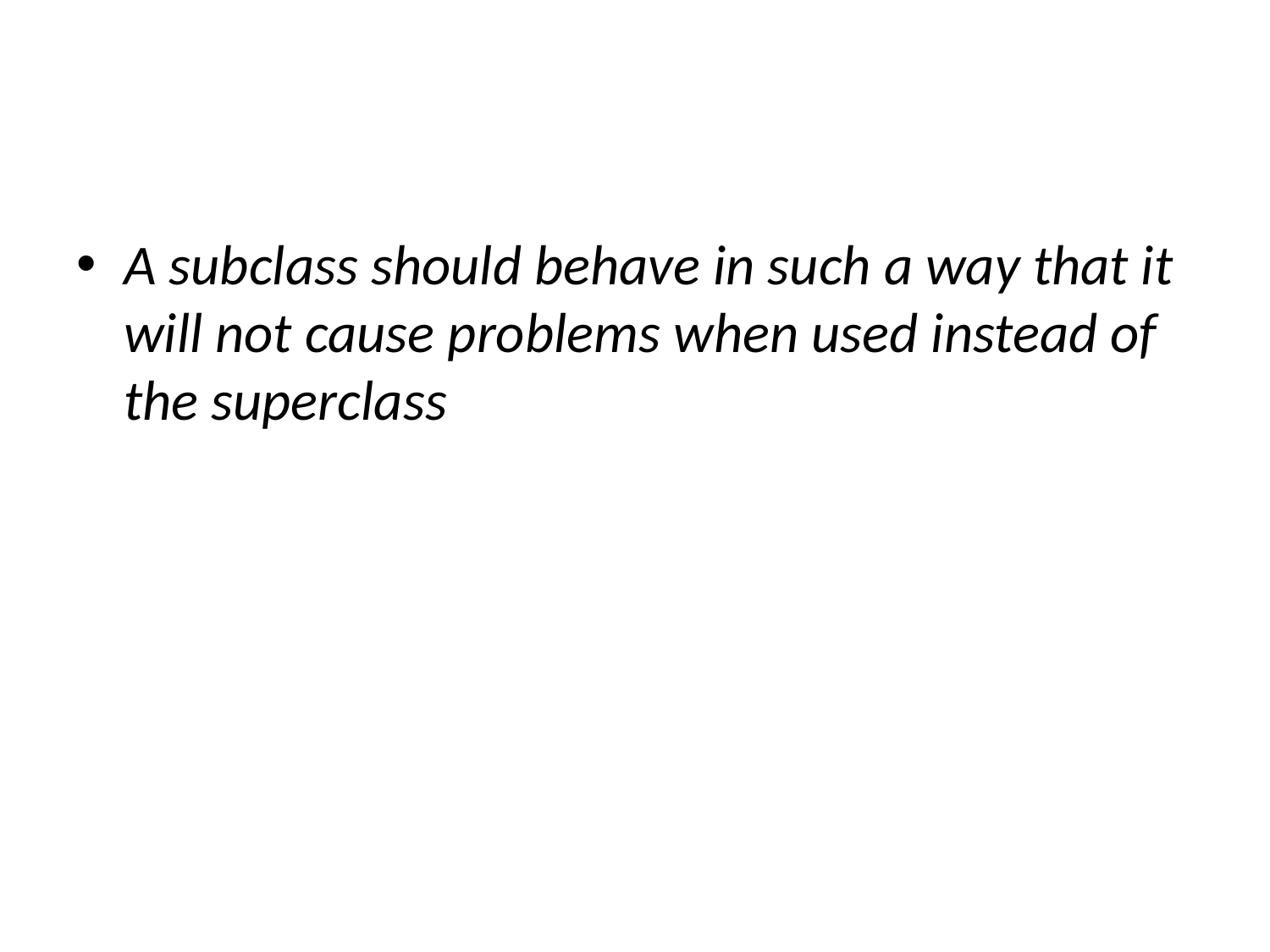

#
A subclass should behave in such a way that it will not cause problems when used instead of the superclass